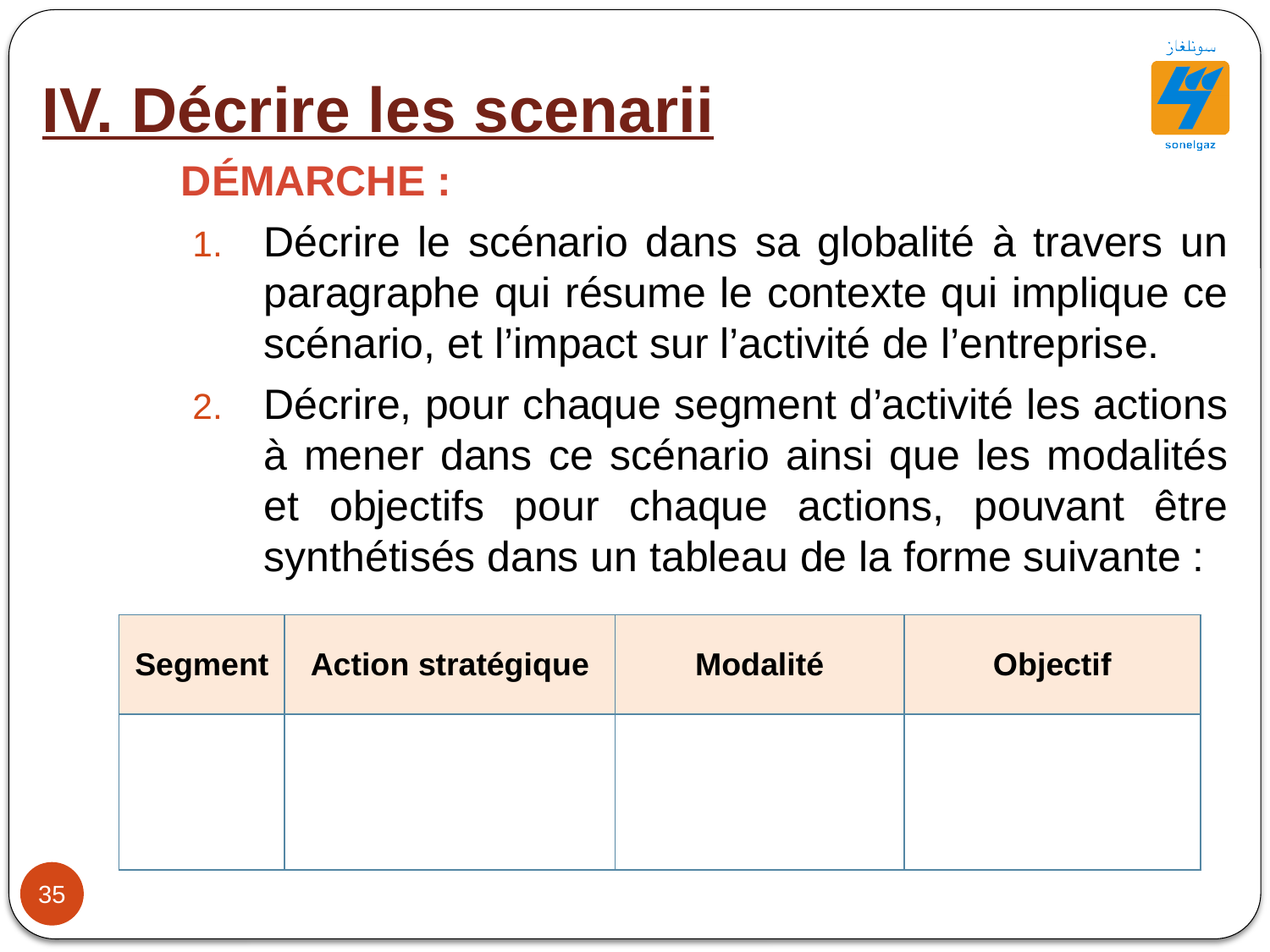

IV. Décrire les scenarii
Démarche :
Décrire le scénario dans sa globalité à travers un paragraphe qui résume le contexte qui implique ce scénario, et l’impact sur l’activité de l’entreprise.
Décrire, pour chaque segment d’activité les actions à mener dans ce scénario ainsi que les modalités et objectifs pour chaque actions, pouvant être synthétisés dans un tableau de la forme suivante :
| Segment | Action stratégique | Modalité | Objectif |
| --- | --- | --- | --- |
|  |  |  |  |
35